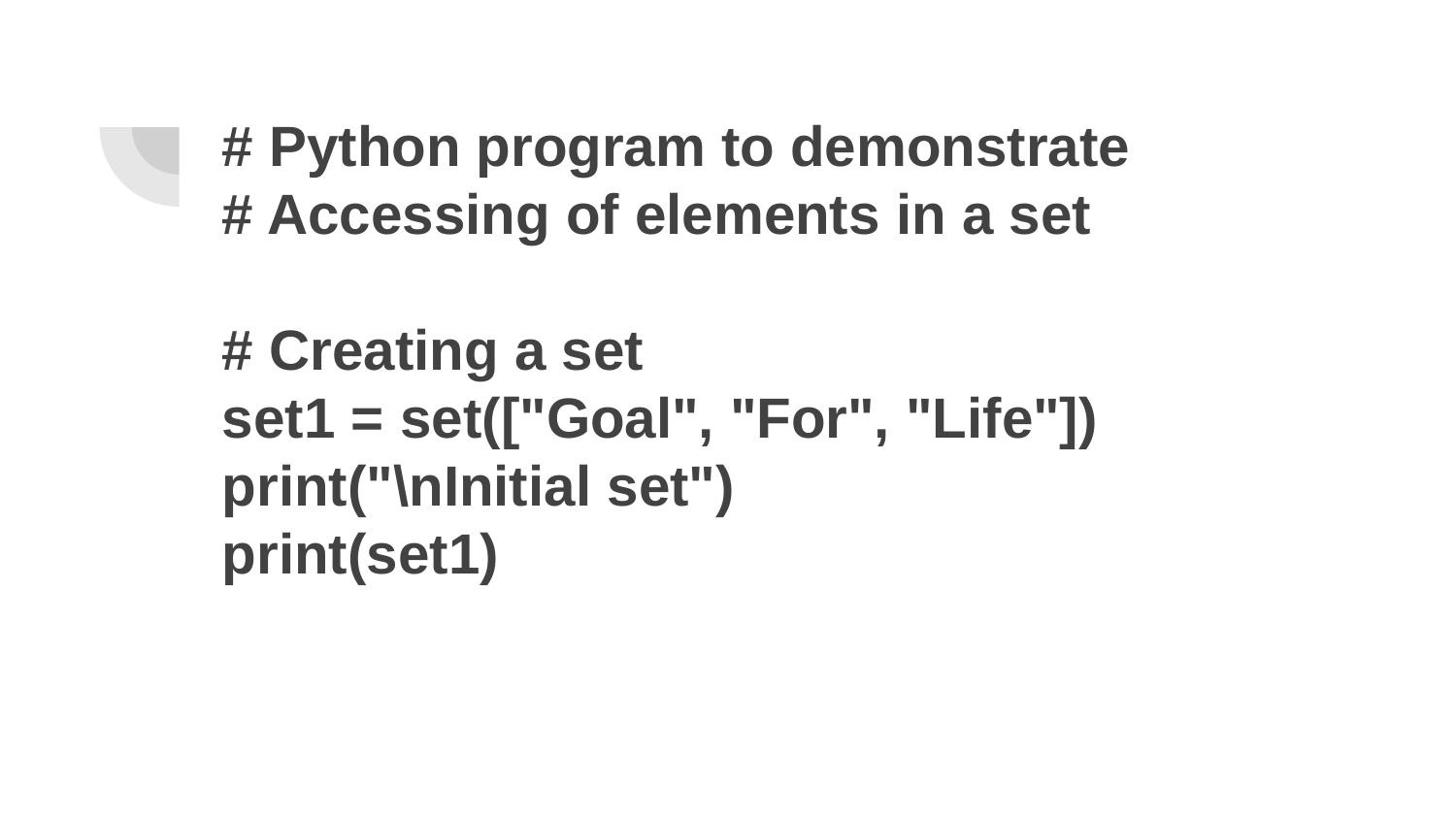

# # Python program to demonstrate
# Accessing of elements in a set

# Creating a set
set1 = set(["Goal", "For", "Life"])
print("\nInitial set")
print(set1)